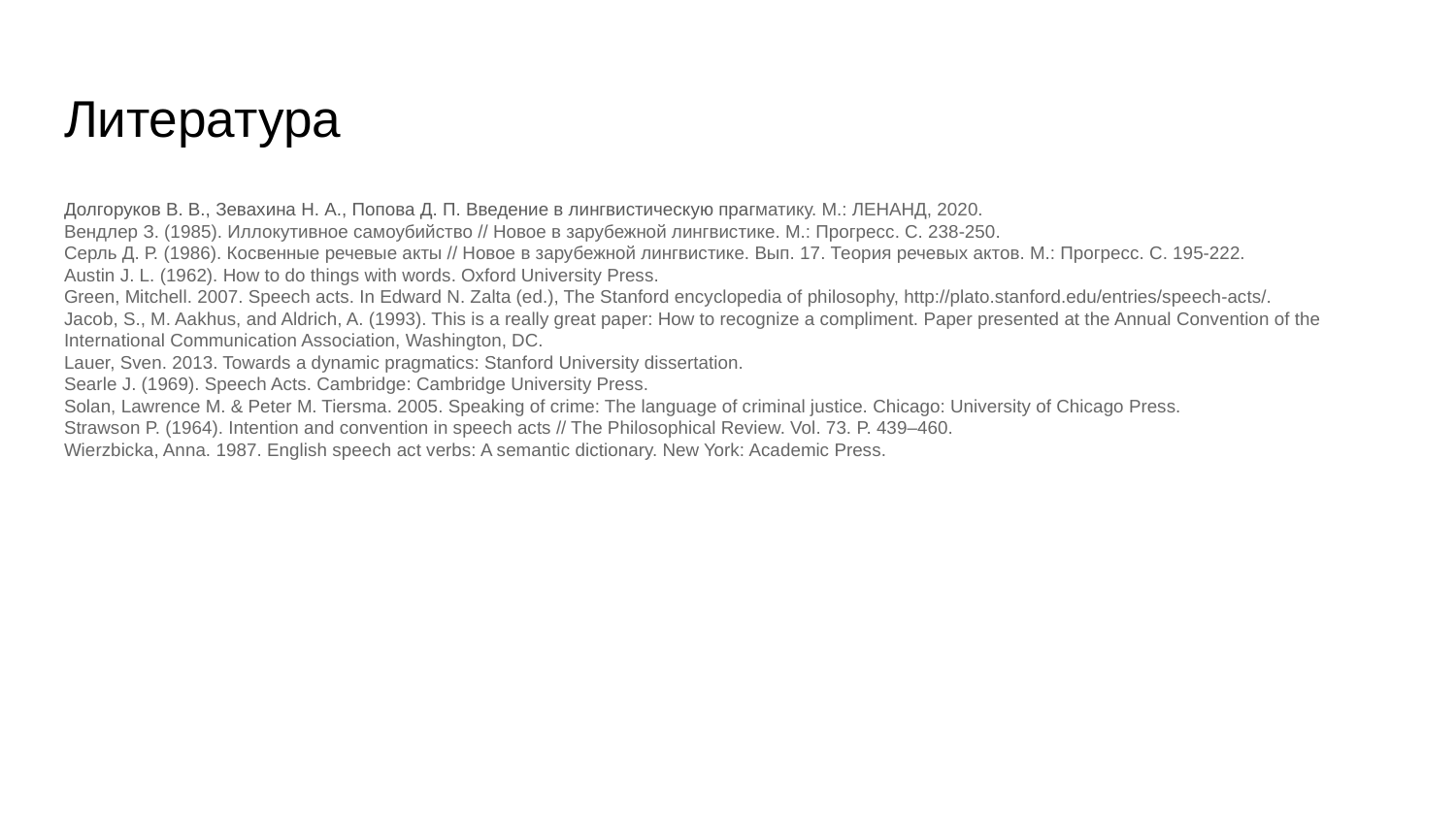

# Литература
Долгоруков В. В., Зевахина Н. А., Попова Д. П. Введение в лингвистическую прагматику. М.: ЛЕНАНД, 2020.
Вендлер З. (1985). Иллокутивное самоубийство // Новое в зарубежной лингвистике. М.: Прогресс. C. 238-250.
Серль Д. Р. (1986). Косвенные речевые акты // Новое в зарубежной лингвистике. Вып. 17. Теория речевых актов. М.: Прогресс. C. 195-222.
Austin J. L. (1962). How to do things with words. Oxford University Press.
Green, Mitchell. 2007. Speech acts. In Edward N. Zalta (ed.), The Stanford encyclopedia of philosophy, http://plato.stanford.edu/entries/speech-acts/.
Jacob, S., M. Aakhus, and Aldrich, A. (1993). This is a really great paper: How to recognize a compliment. Paper presented at the Annual Convention of the International Communication Association, Washington, DC.
Lauer, Sven. 2013. Towards a dynamic pragmatics: Stanford University dissertation.
Searle J. (1969). Speech Acts. Cambridge: Cambridge University Press.
Solan, Lawrence M. & Peter M. Tiersma. 2005. Speaking of crime: The language of criminal justice. Chicago: University of Chicago Press.
Strawson P. (1964). Intention and convention in speech acts // The Philosophical Review. Vol. 73. P. 439–460.
Wierzbicka, Anna. 1987. English speech act verbs: A semantic dictionary. New York: Academic Press.